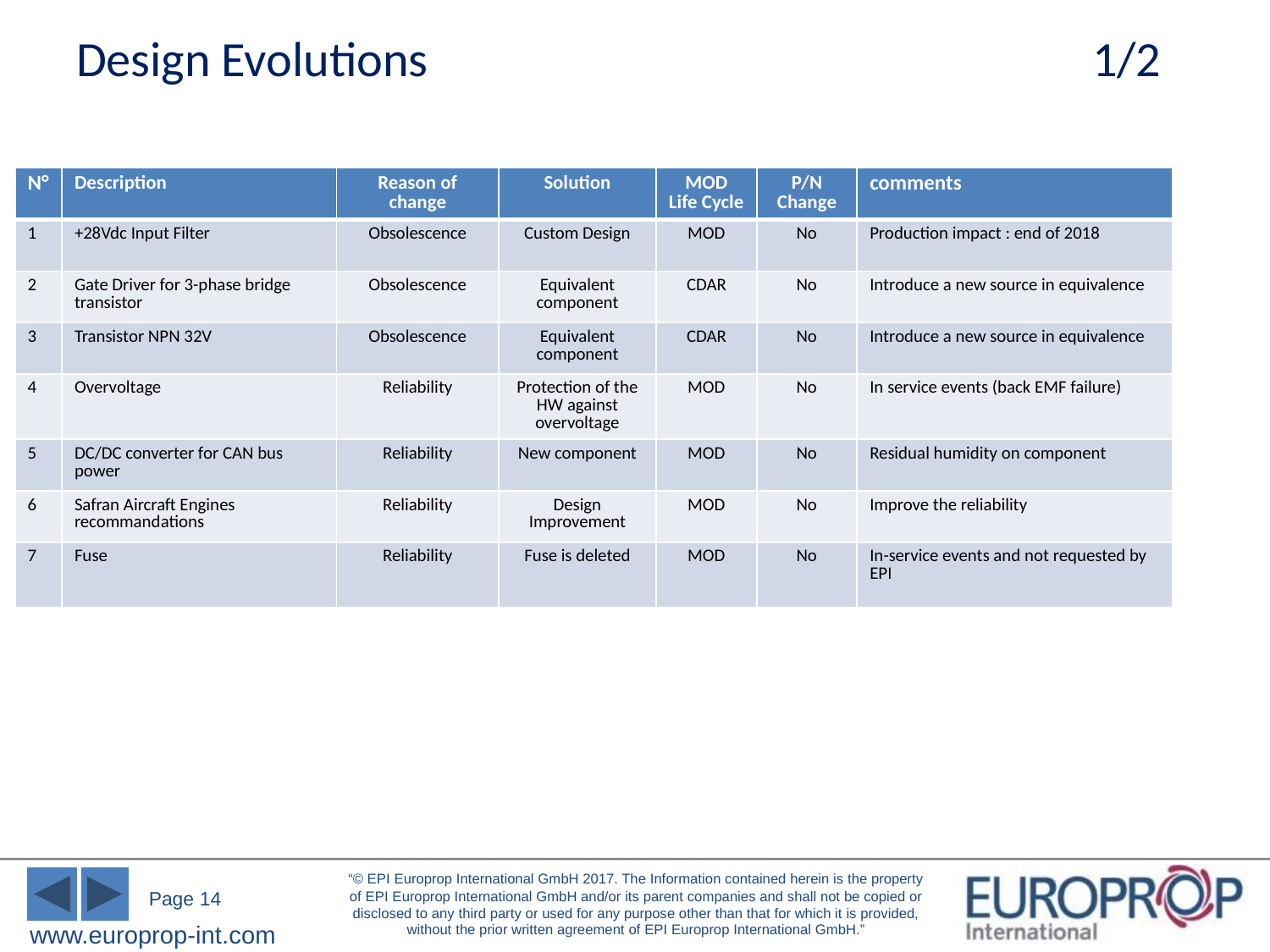

# Design Evolutions						1/2

| N° | Description | Reason of change | Solution | MOD Life Cycle | P/N Change | comments |
| --- | --- | --- | --- | --- | --- | --- |
| 1 | +28Vdc Input Filter | Obsolescence | Custom Design | MOD | No | Production impact : end of 2018 |
| 2 | Gate Driver for 3-phase bridge transistor | Obsolescence | Equivalent component | CDAR | No | Introduce a new source in equivalence |
| 3 | Transistor NPN 32V | Obsolescence | Equivalent component | CDAR | No | Introduce a new source in equivalence |
| 4 | Overvoltage | Reliability | Protection of the HW against overvoltage | MOD | No | In service events (back EMF failure) |
| 5 | DC/DC converter for CAN bus power | Reliability | New component | MOD | No | Residual humidity on component |
| 6 | Safran Aircraft Engines recommandations | Reliability | Design Improvement | MOD | No | Improve the reliability |
| 7 | Fuse | Reliability | Fuse is deleted | MOD | No | In-service events and not requested by EPI |